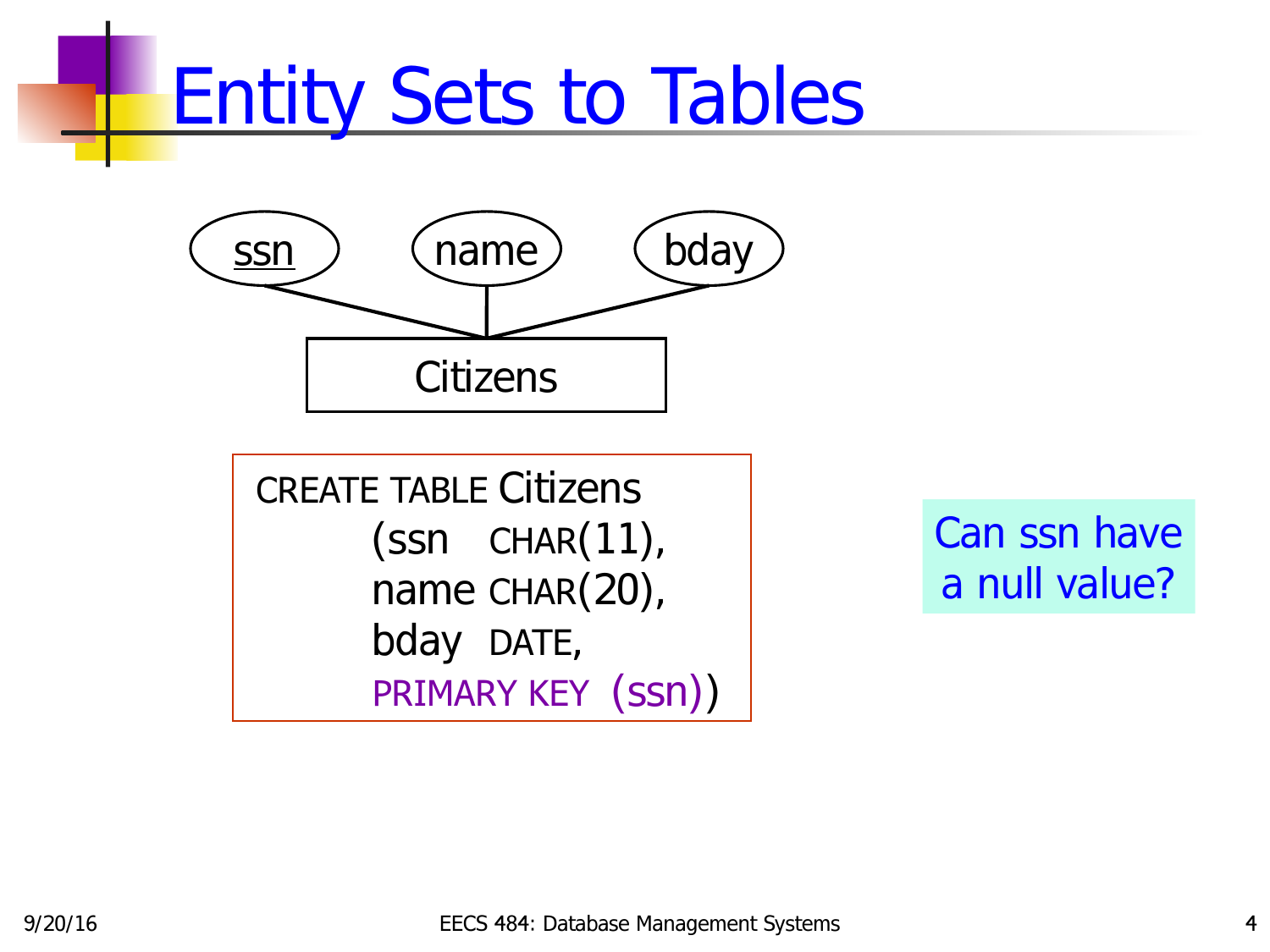

# Entity Sets to Tables
ssn
name
bday
Citizens
 CREATE TABLE Citizens
 	(ssn   CHAR(11),
	name CHAR(20),
	bday  DATE,
	PRIMARY KEY  (ssn))
Can ssn have
a null value?

9/20/16
EECS 484: Database Management Systems
4